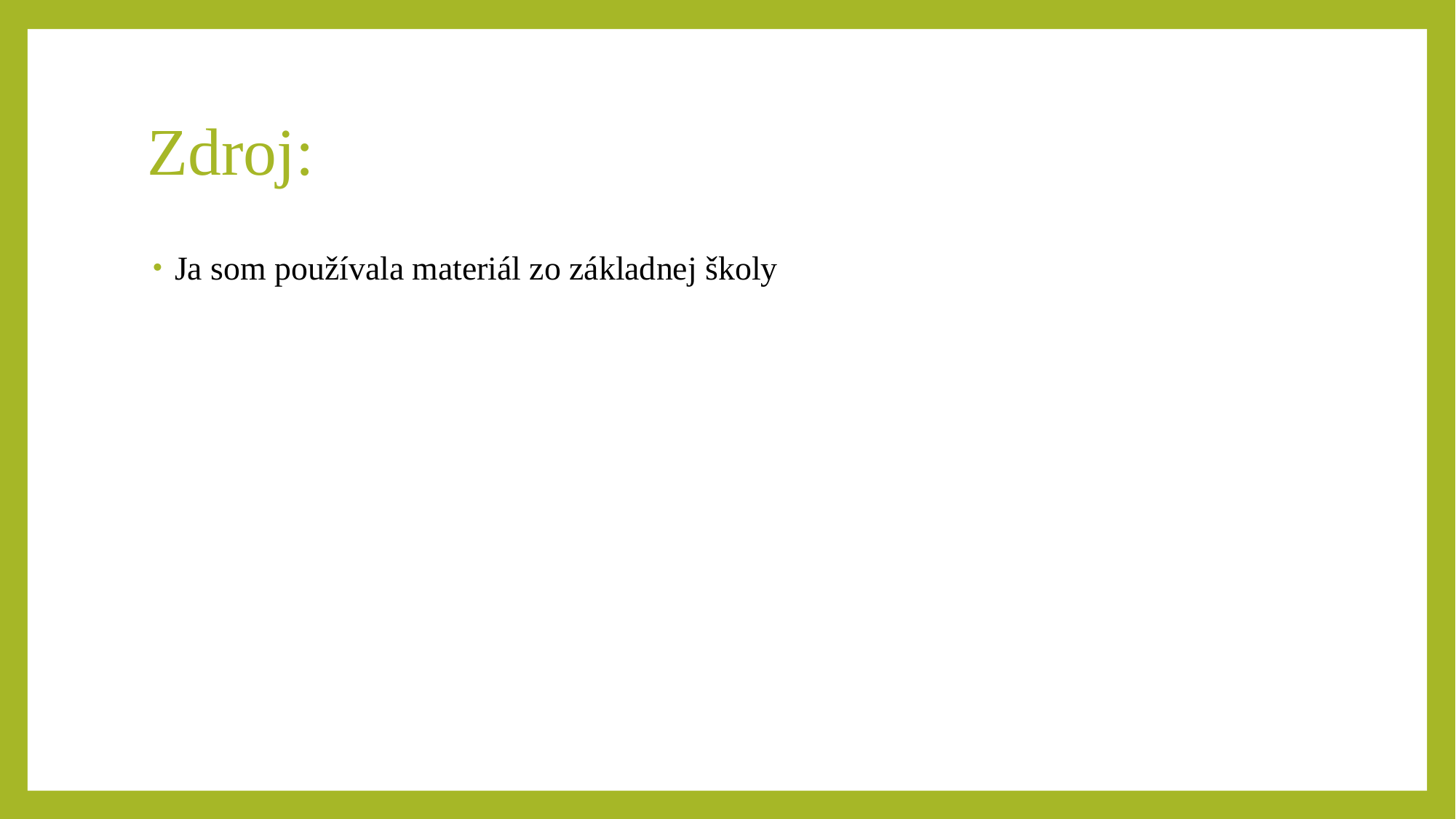

# Zdroj:
Ja som používala materiál zo základnej školy